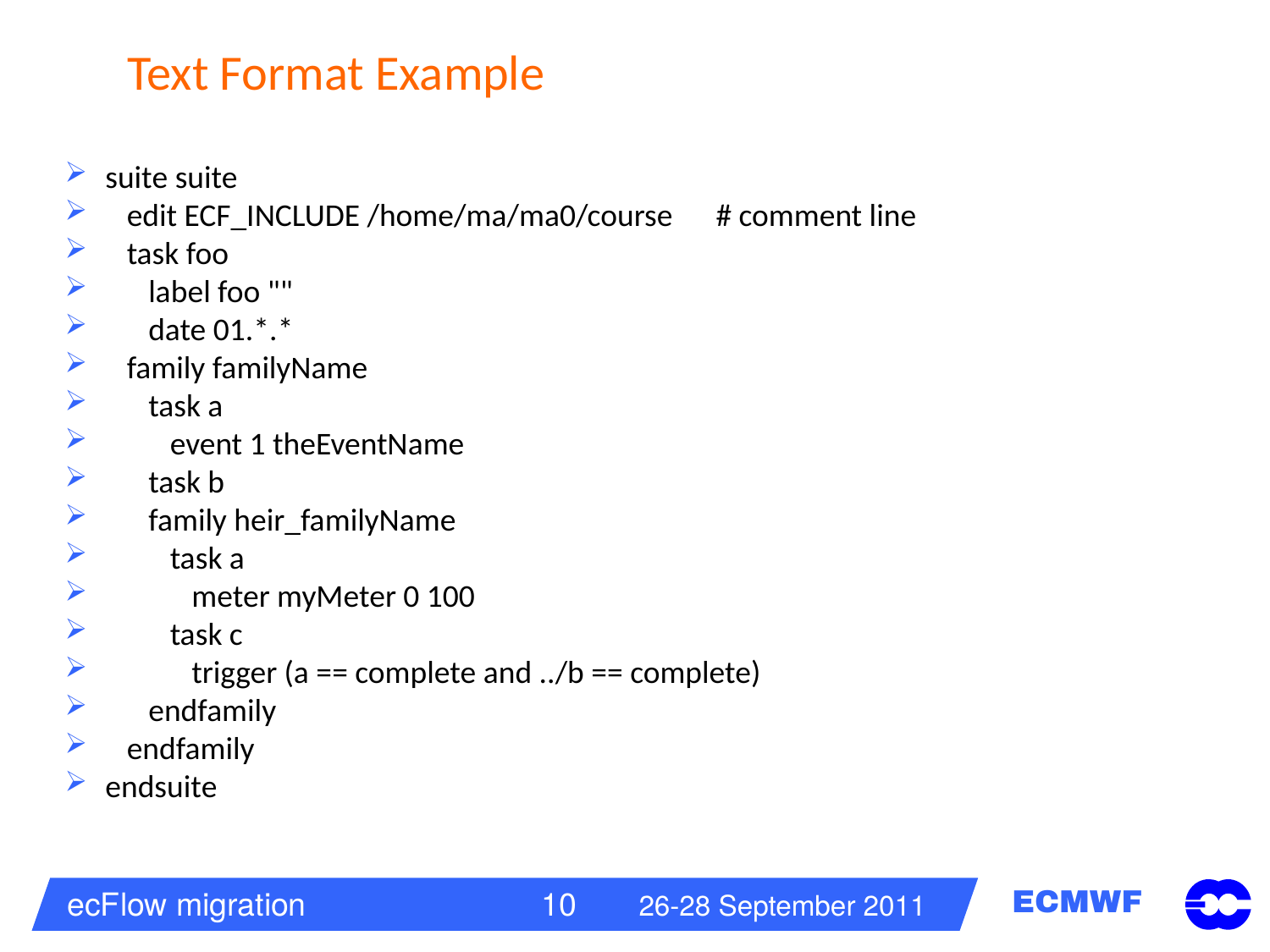

# Text Format Example
suite suite
   edit ECF_INCLUDE /home/ma/ma0/course      # comment line
   task foo
      label foo ""
      date 01.*.*
   family familyName
      task a
         event 1 theEventName
      task b
      family heir_familyName
         task a
            meter myMeter 0 100
         task c
            trigger (a == complete and ../b == complete)
      endfamily
   endfamily
endsuite